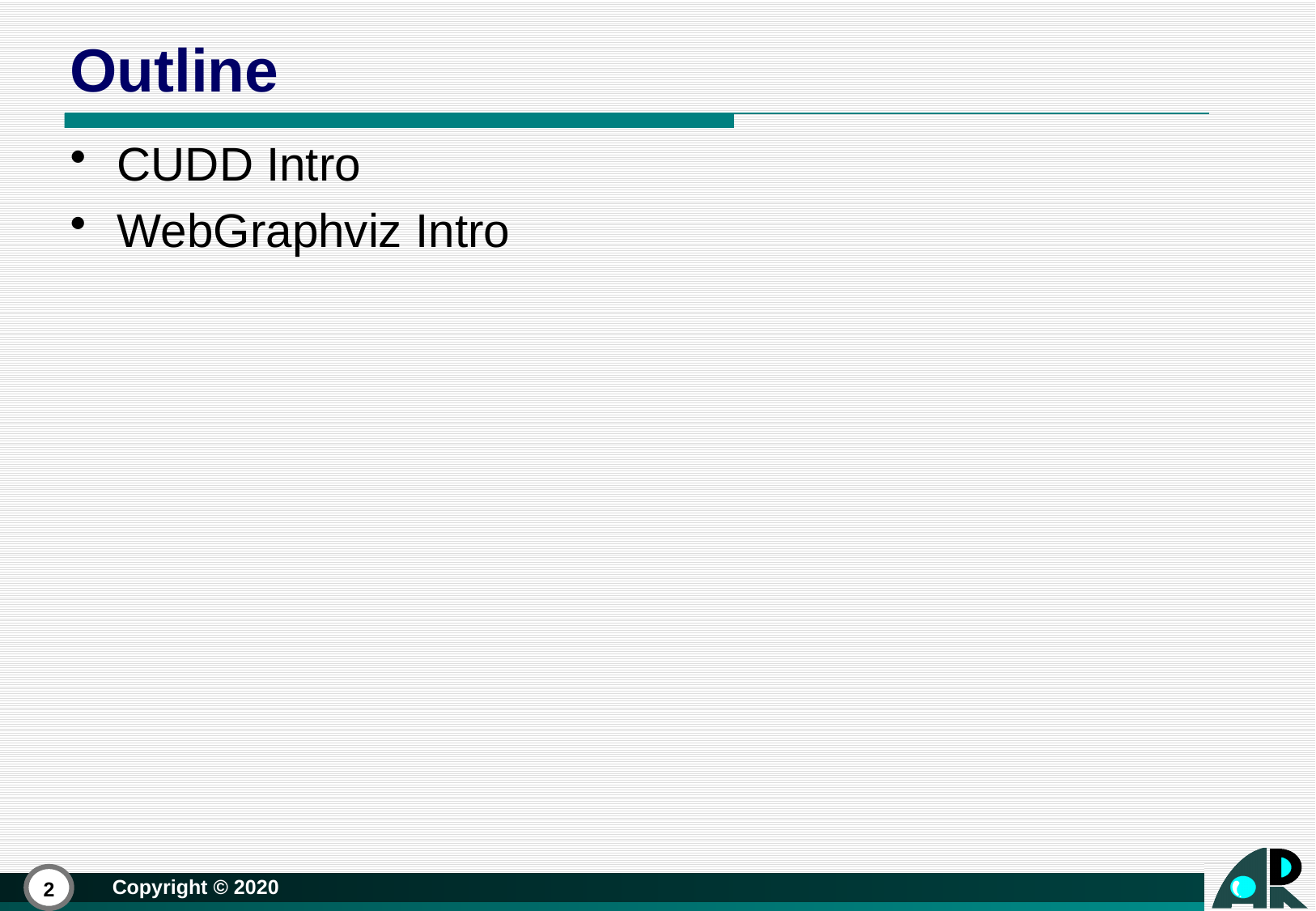

# Outline
CUDD Intro
WebGraphviz Intro

2